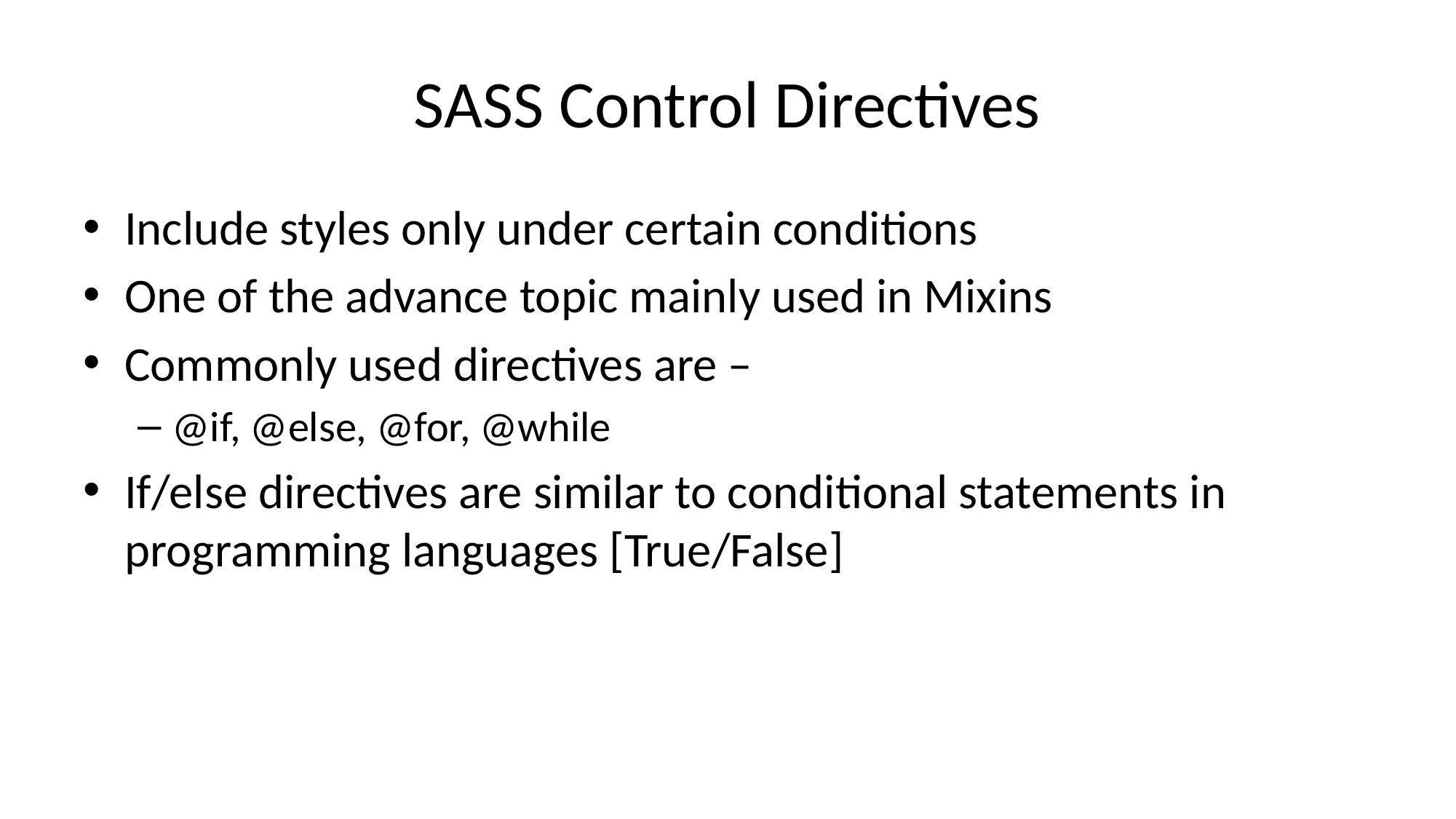

# SASS Control Directives
Include styles only under certain conditions
One of the advance topic mainly used in Mixins
Commonly used directives are –
@if, @else, @for, @while
If/else directives are similar to conditional statements in programming languages [True/False]